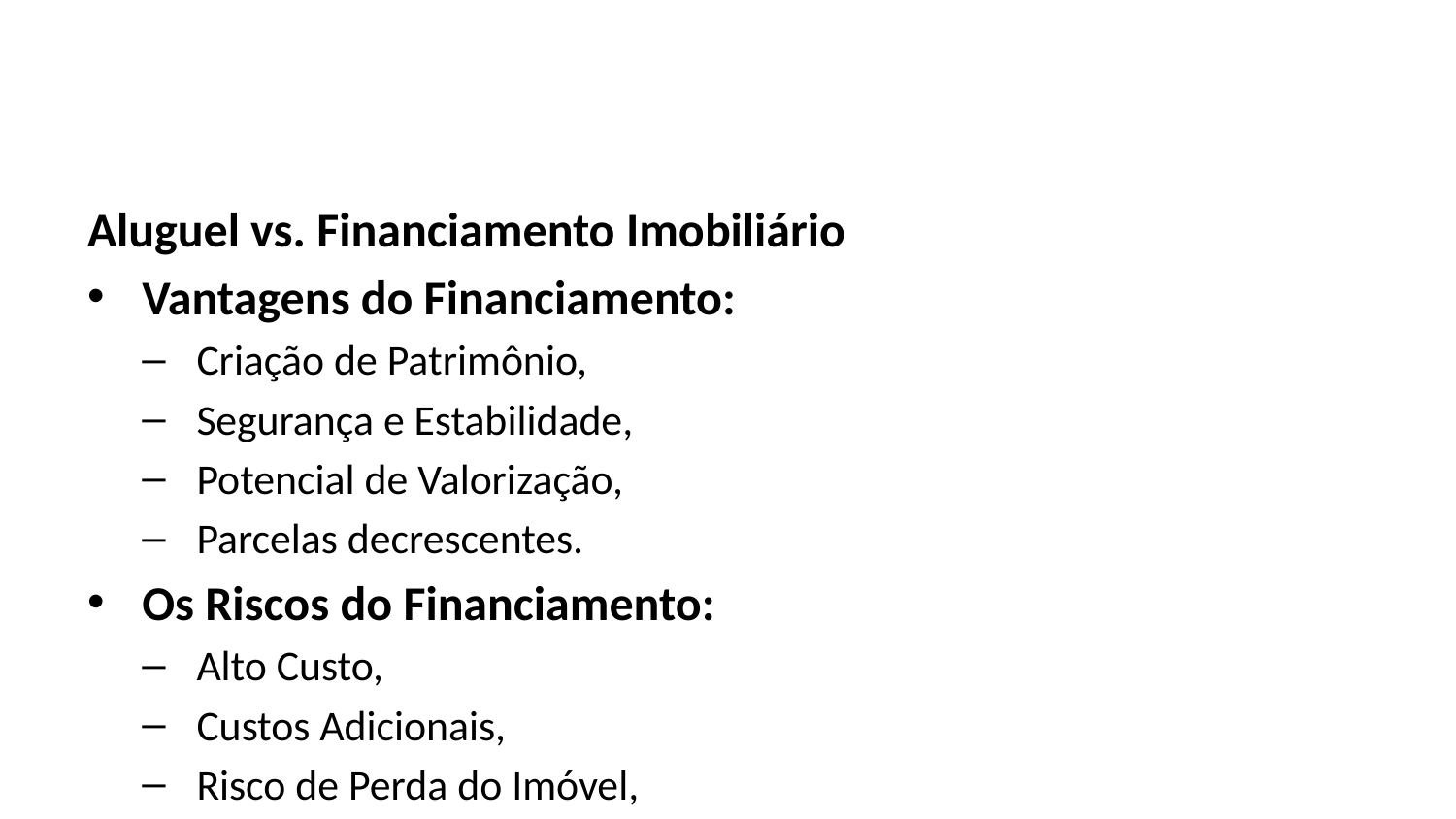

Aluguel vs. Financiamento Imobiliário
Vantagens do Financiamento:
Criação de Patrimônio,
Segurança e Estabilidade,
Potencial de Valorização,
Parcelas decrescentes.
Os Riscos do Financiamento:
Alto Custo,
Custos Adicionais,
Risco de Perda do Imóvel,
Risco de Inviabilidade.